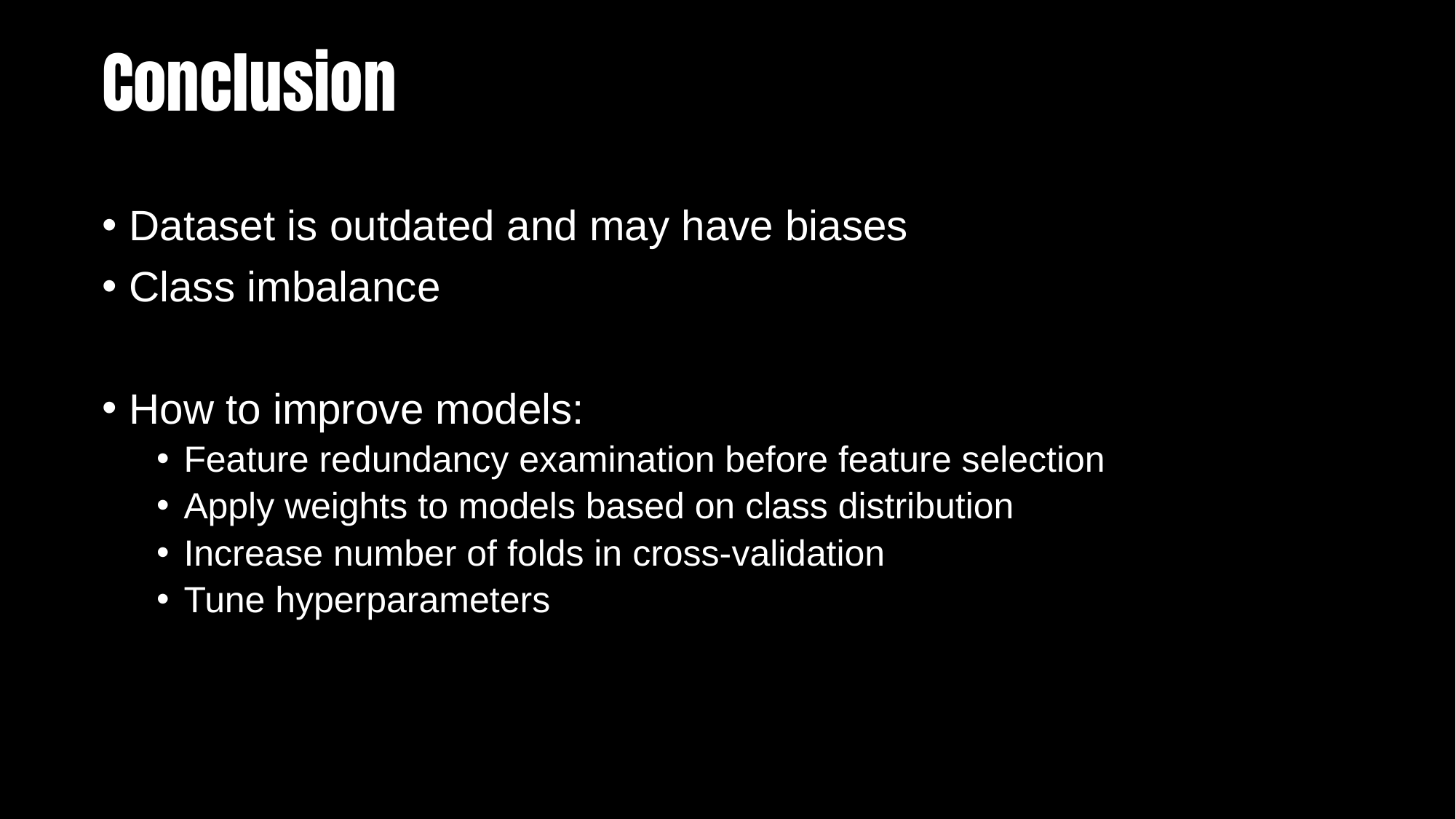

# Conclusion
Dataset is outdated and may have biases
Class imbalance

How to improve models:
Feature redundancy examination before feature selection
Apply weights to models based on class distribution
Increase number of folds in cross-validation
Tune hyperparameters